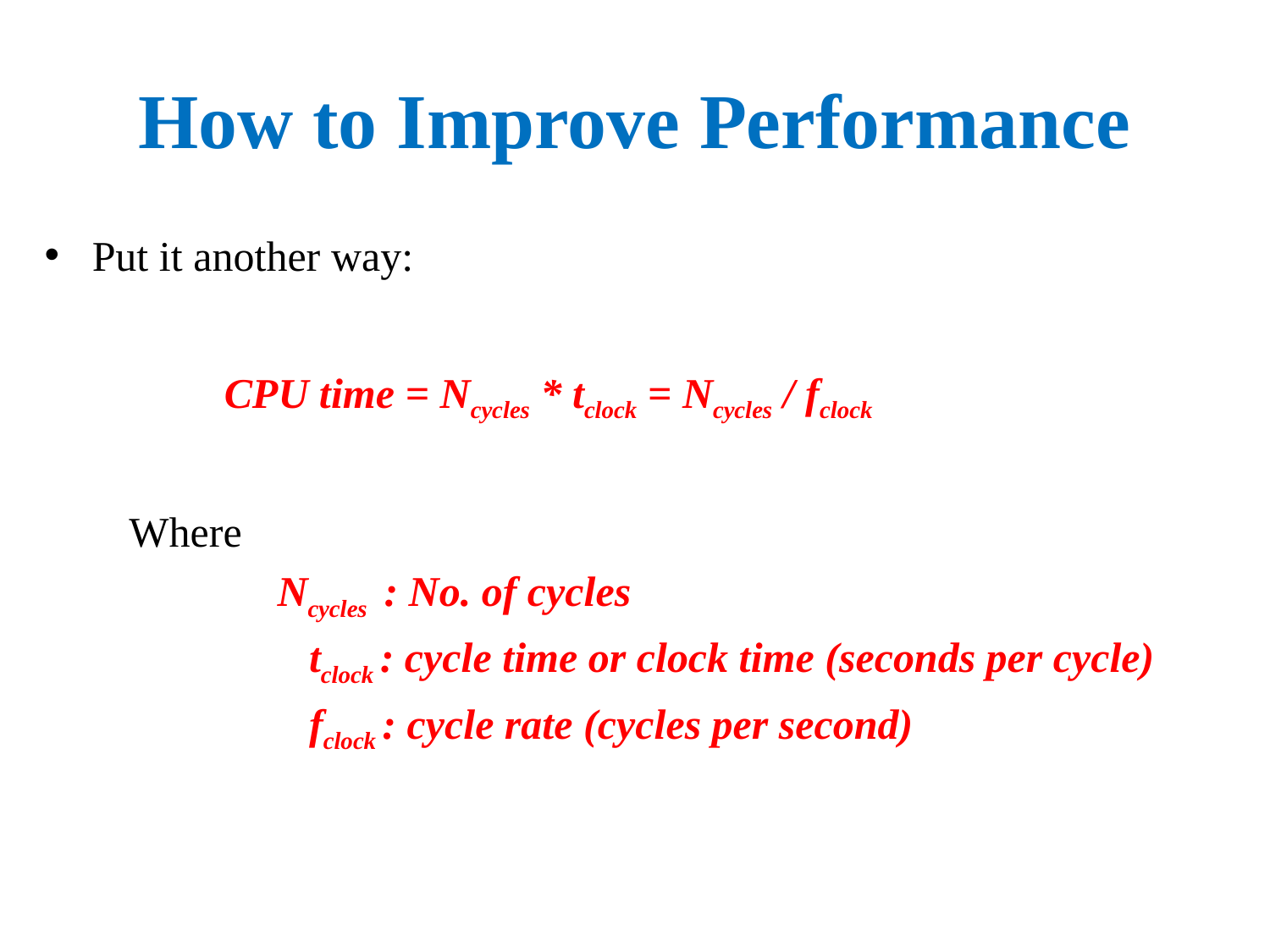

# How to Improve Performance
Put it another way:

        Where
                      Ncycles  : No. of cycles
                         tclock : cycle time or clock time (seconds per cycle)
                         fclock : cycle rate (cycles per second)

CPU time = Ncycles * tclock = Ncycles / fclock